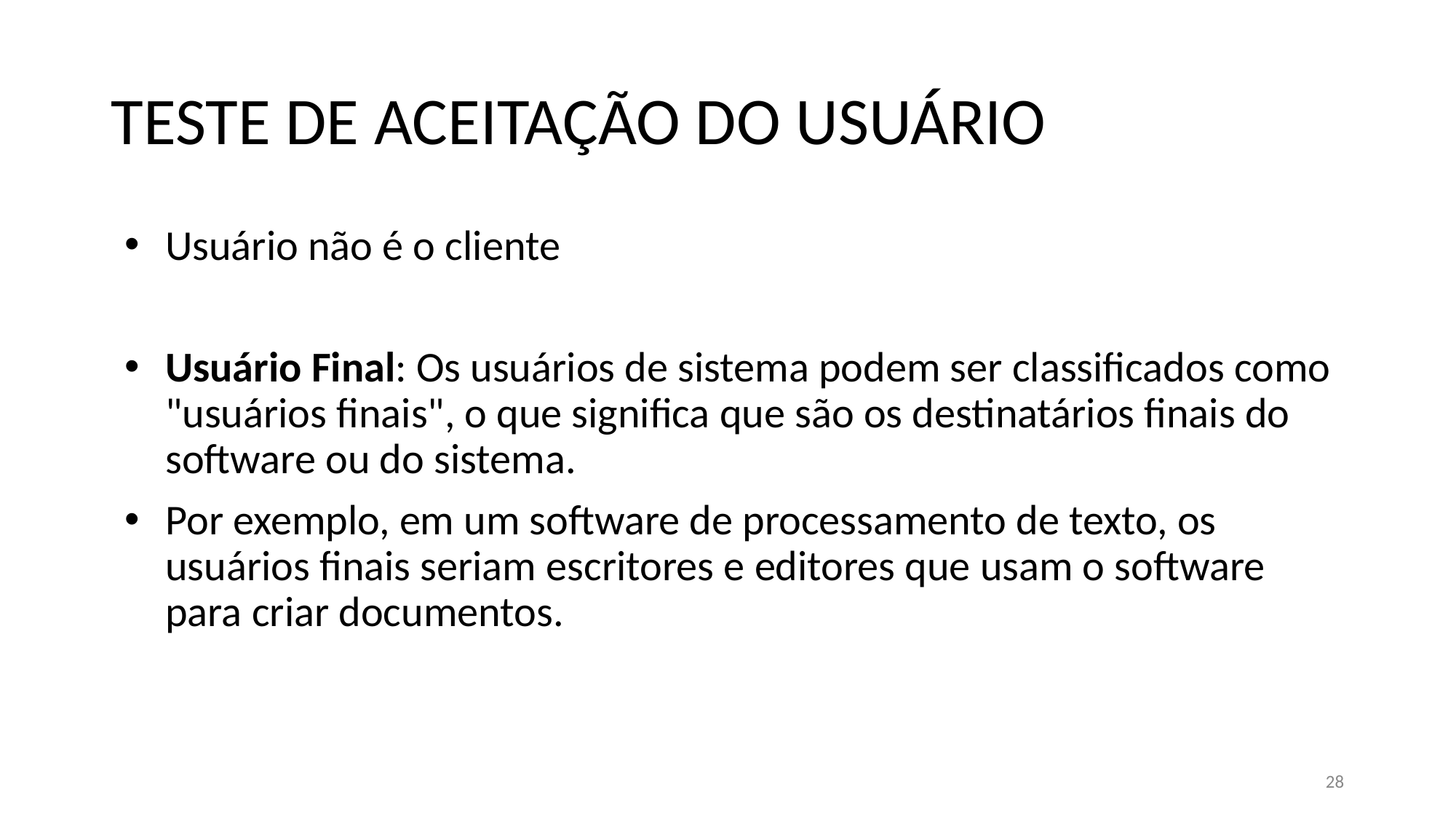

# TESTE DE ACEITAÇÃO DO USUÁRIO
Usuário não é o cliente

Usuário Final: Os usuários de sistema podem ser classificados como "usuários finais", o que significa que são os destinatários finais do software ou do sistema.
Por exemplo, em um software de processamento de texto, os usuários finais seriam escritores e editores que usam o software para criar documentos.

28